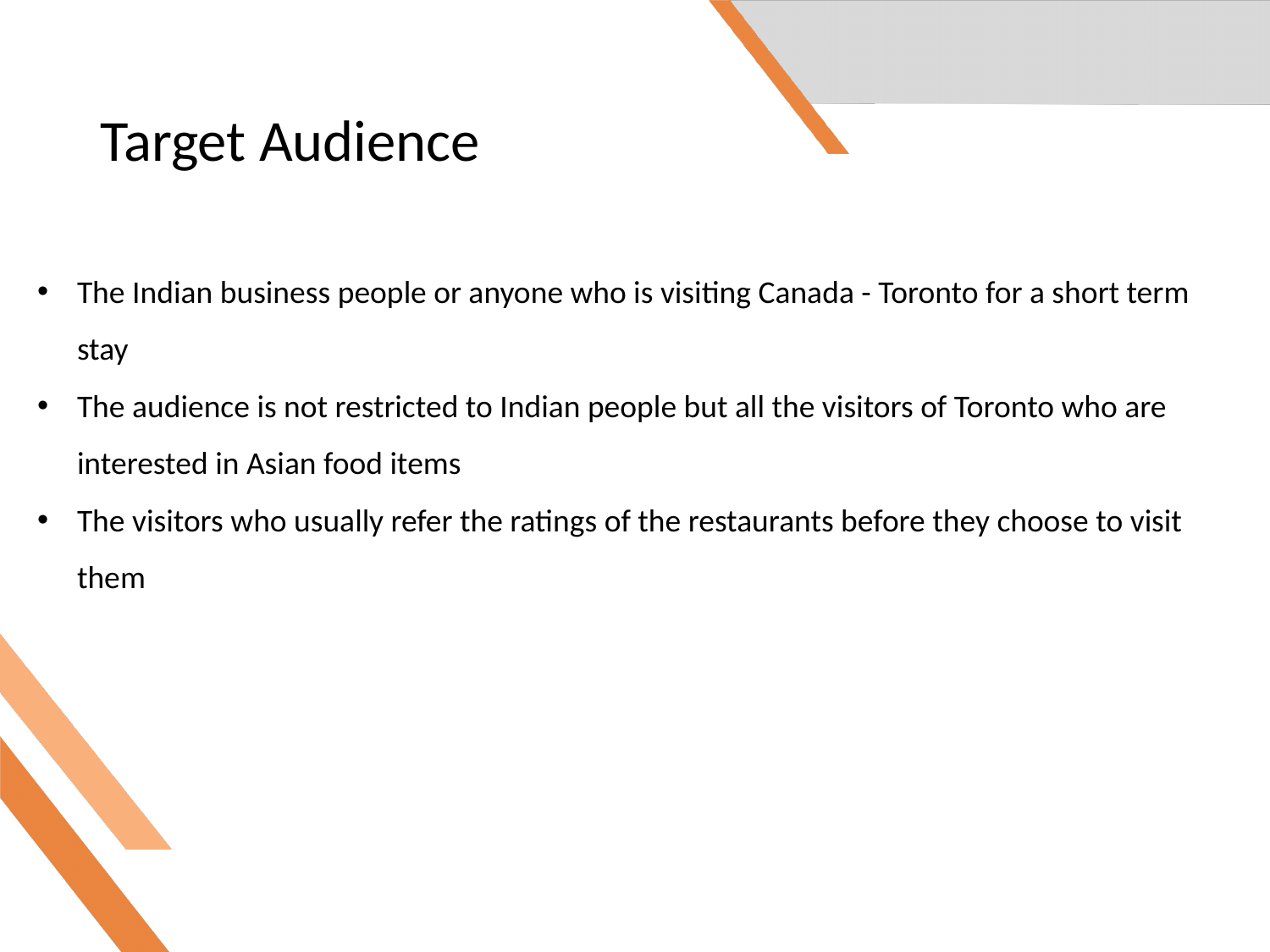

# Target Audience
The Indian business people or anyone who is visiting Canada - Toronto for a short term stay
The audience is not restricted to Indian people but all the visitors of Toronto who are interested in Asian food items
The visitors who usually refer the ratings of the restaurants before they choose to visit them